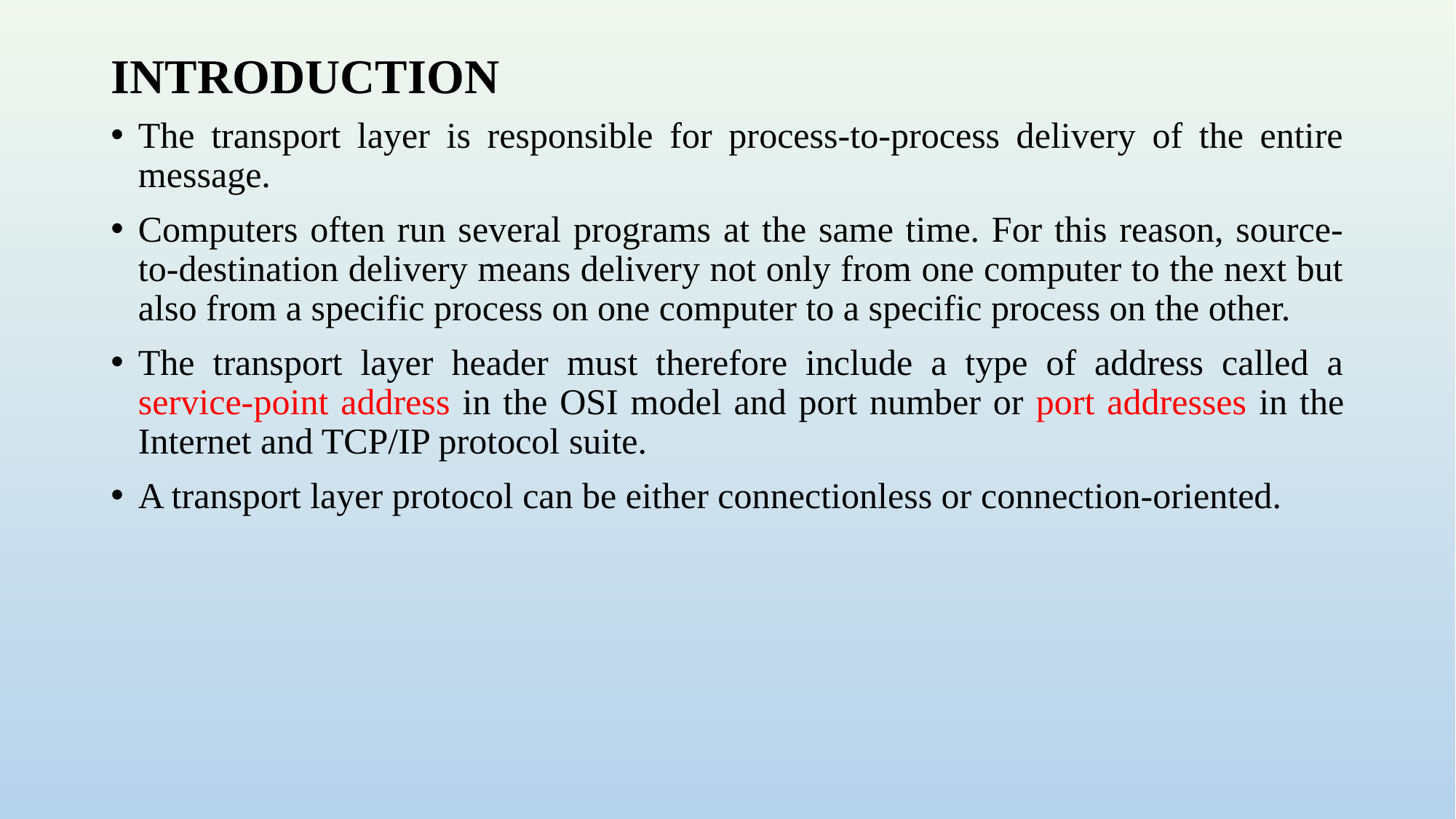

# INTRODUCTION
The transport layer is responsible for process-to-process delivery of the entire message.
Computers often run several programs at the same time. For this reason, source-to-destination delivery means delivery not only from one computer to the next but also from a specific process on one computer to a specific process on the other.
The transport layer header must therefore include a type of address called a service-point address in the OSI model and port number or port addresses in the Internet and TCP/IP protocol suite.
A transport layer protocol can be either connectionless or connection-oriented.